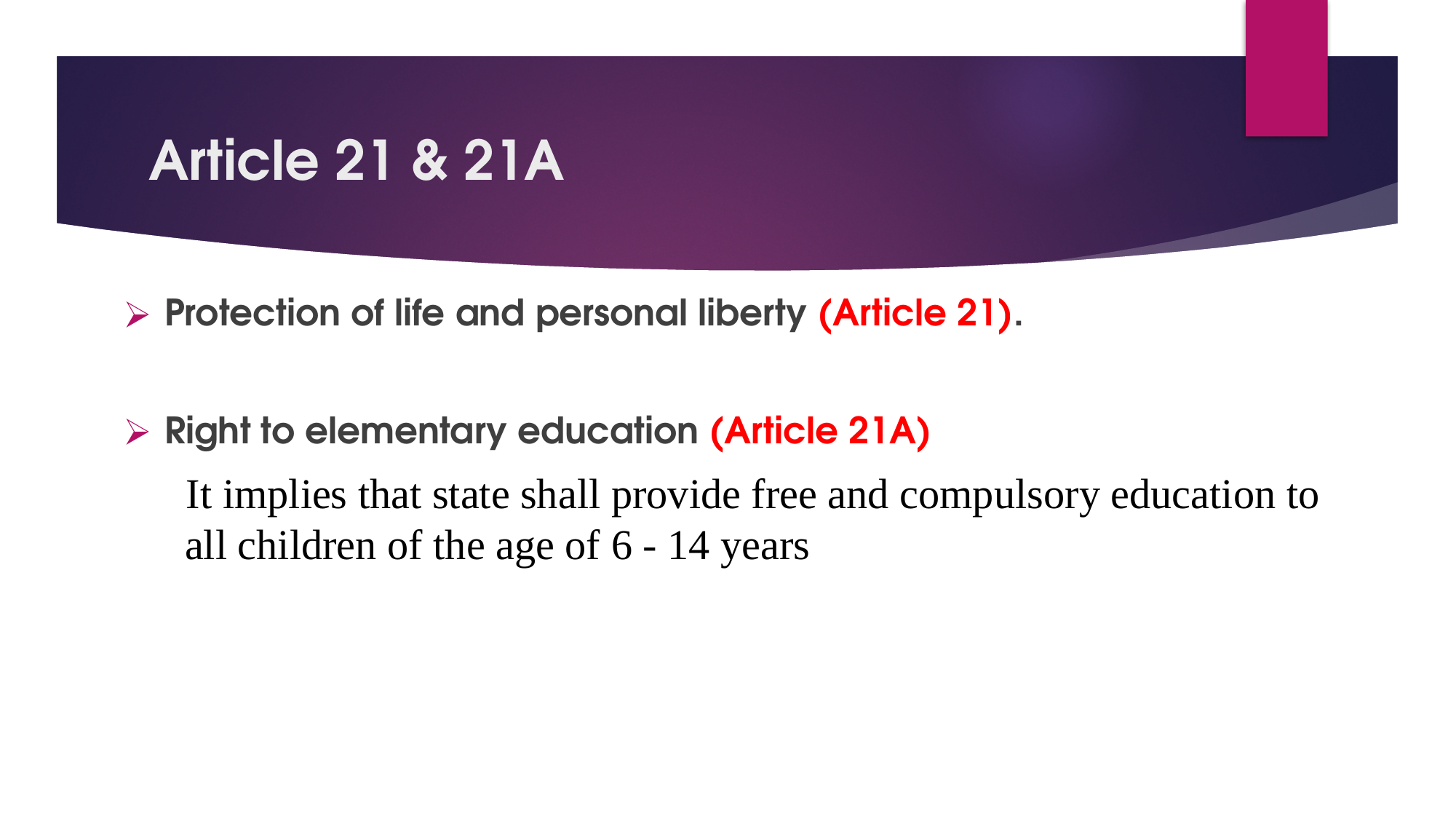

# Article 21 & 21A
Protection of life and personal liberty (Article 21).

Right to elementary education (Article 21A)
      It implies that state shall provide free and compulsory education to all children of the age of 6 - 14 years